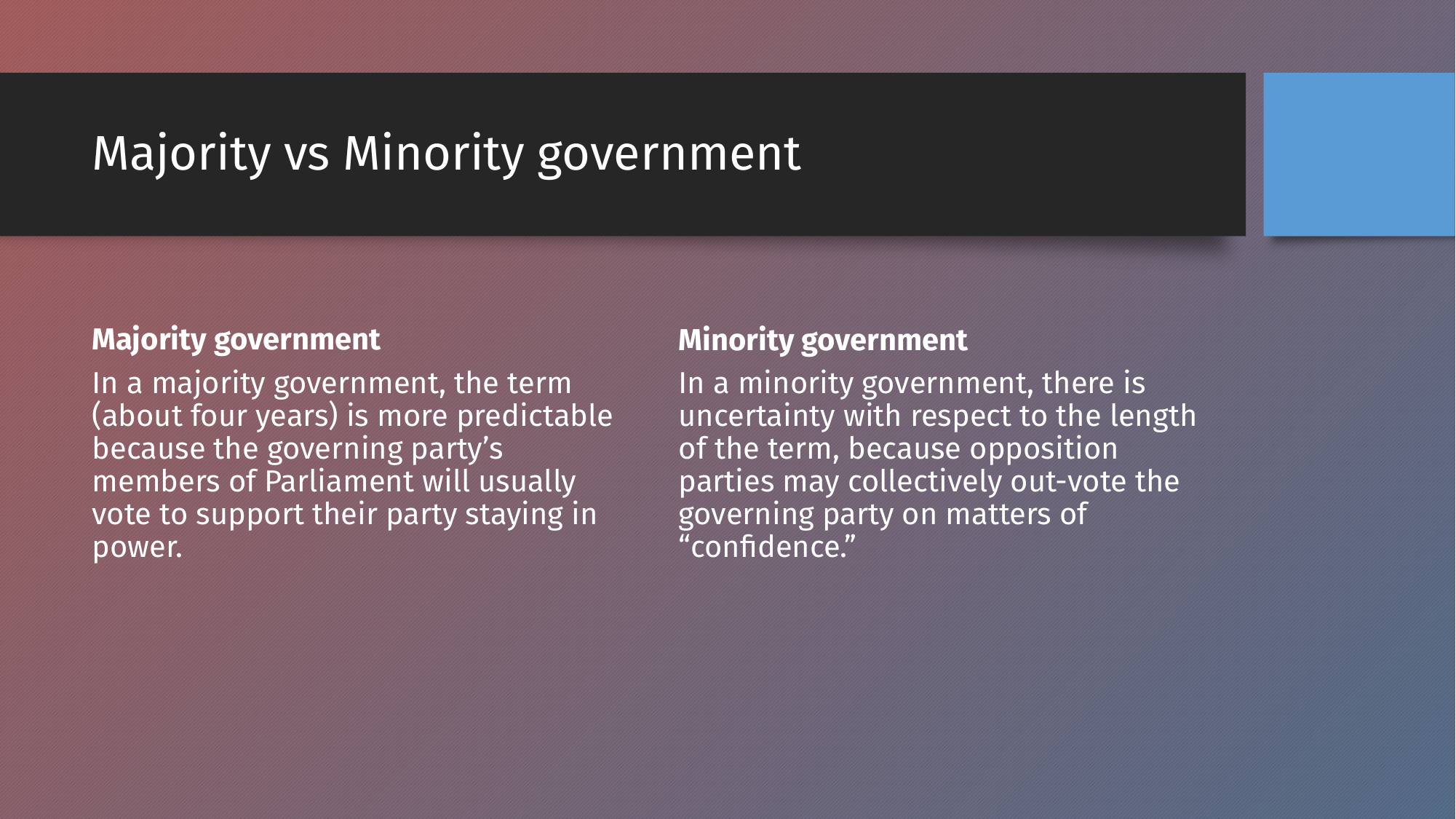

# Majority vs Minority government
Majority government
Minority government
In a majority government, the term (about four years) is more predictable because the governing party’s members of Parliament will usually vote to support their party staying in power.
In a minority government, there is uncertainty with respect to the length of the term, because opposition parties may collectively out-vote the governing party on matters of “confidence.”